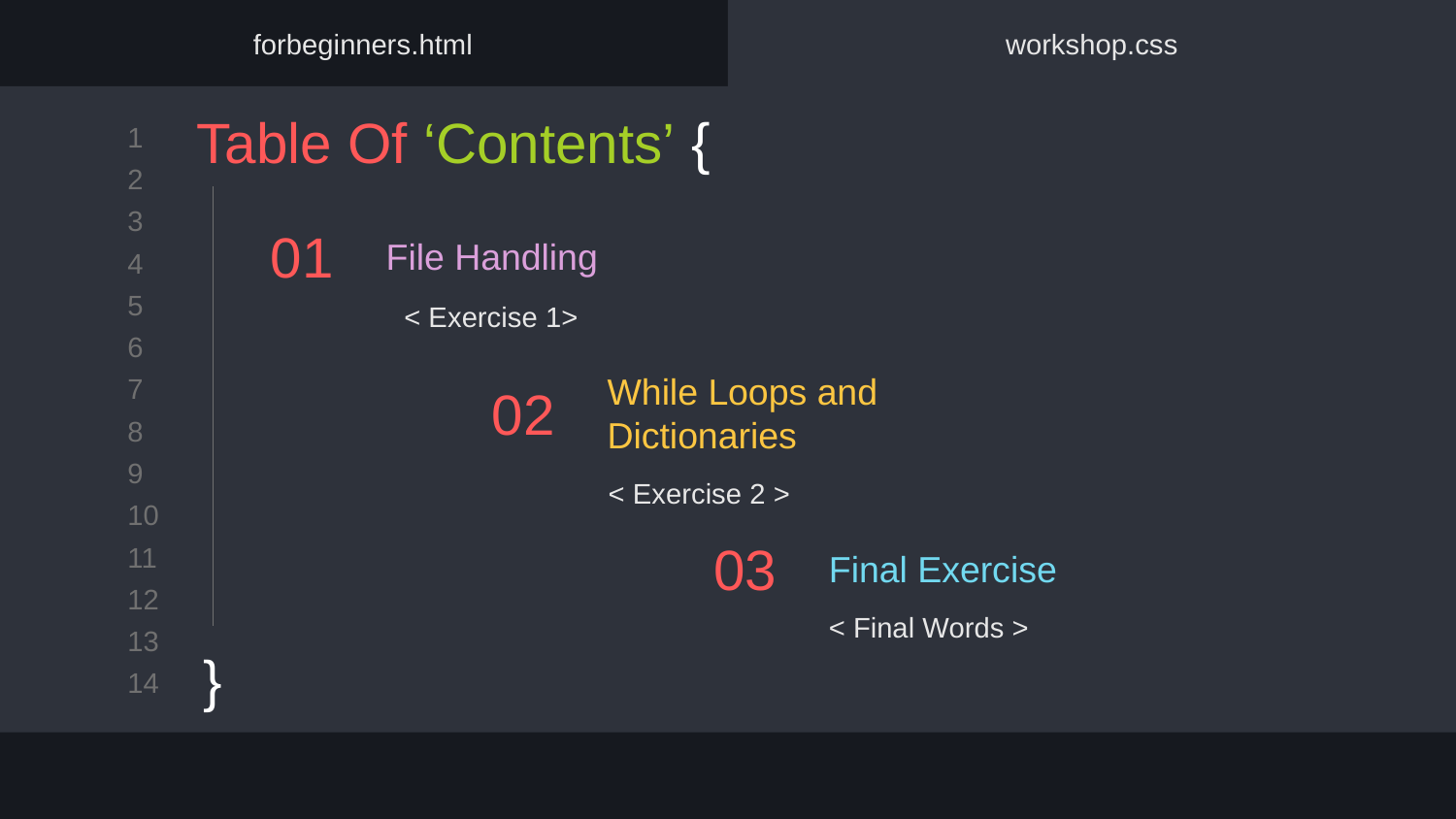

forbeginners.html
workshop.css
Table Of ‘Contents’ {
}
# 01
File Handling
< Exercise 1>

While Loops and Dictionaries
02
< Exercise 2 >
Final Exercise
03
< Final Words >